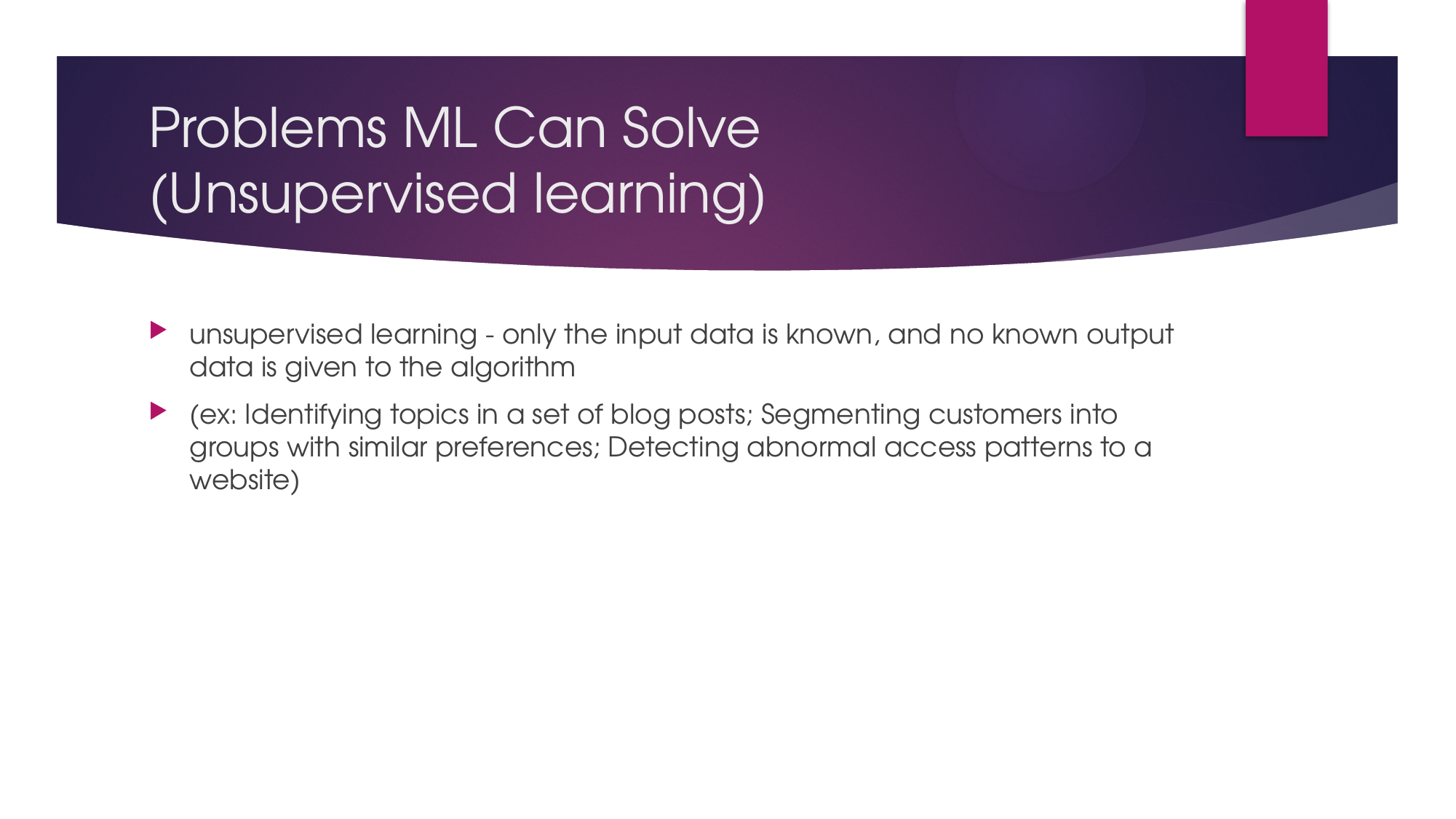

# Problems ML Can Solve (Unsupervised learning)
unsupervised learning - only the input data is known, and no known output data is given to the algorithm
(ex: Identifying topics in a set of blog posts; Segmenting customers into groups with similar preferences; Detecting abnormal access patterns to a website)